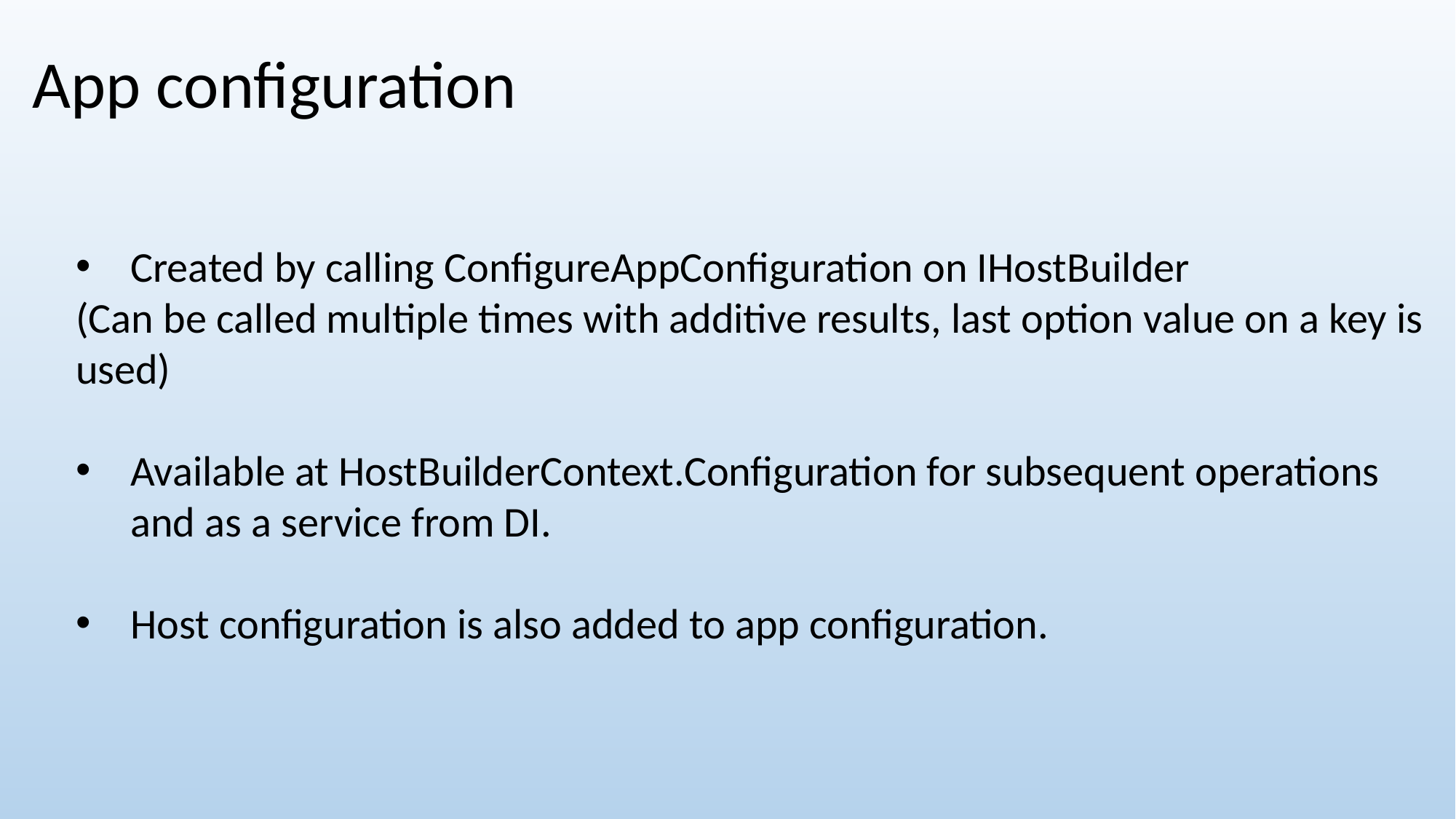

# App configuration
Created by calling ConfigureAppConfiguration on IHostBuilder
(Can be called multiple times with additive results, last option value on a key is used)

Available at HostBuilderContext.Configuration for subsequent operations and as a service from DI.

Host configuration is also added to app configuration.